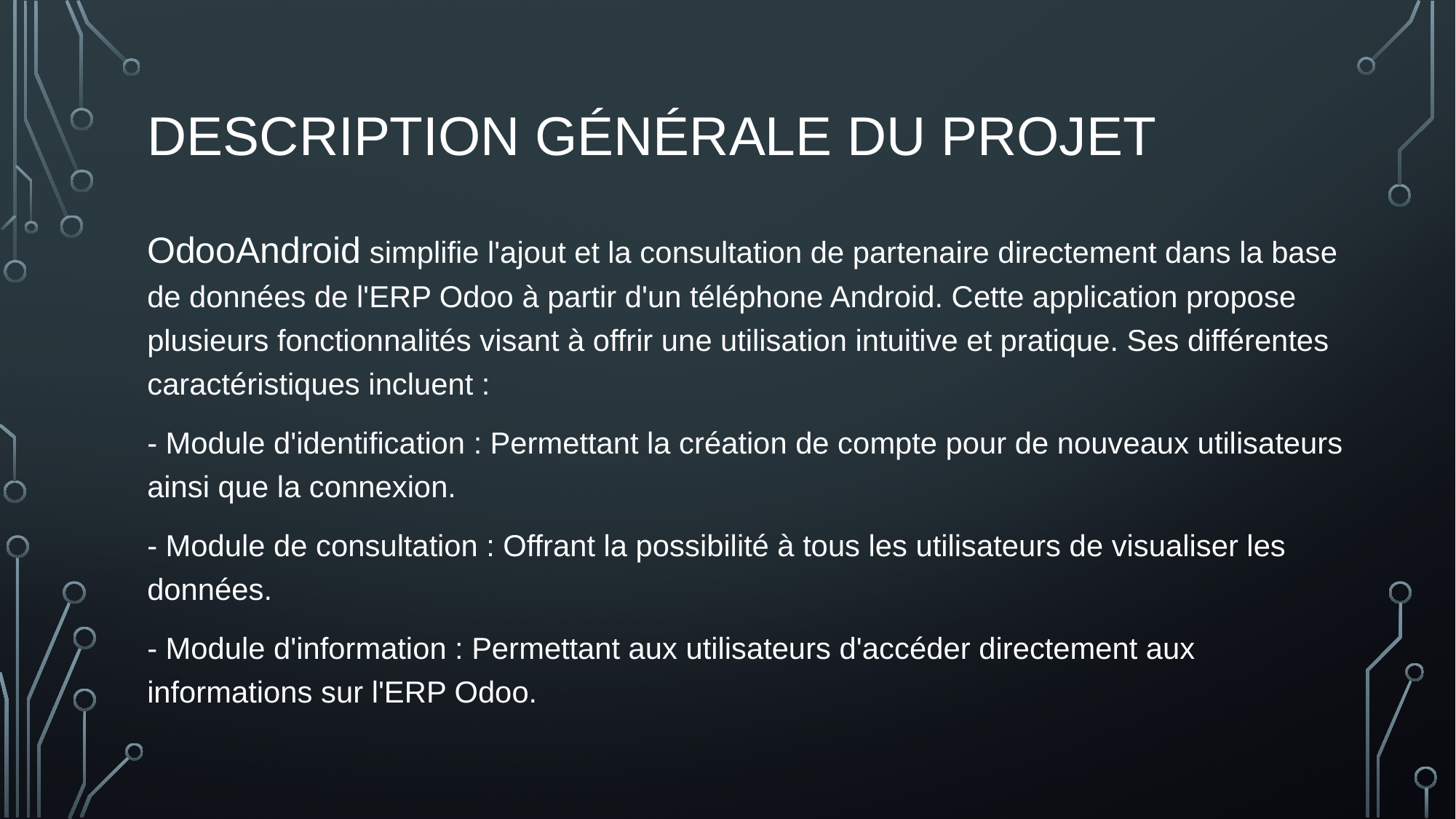

# Description générale du projet
OdooAndroid simplifie l'ajout et la consultation de partenaire directement dans la base de données de l'ERP Odoo à partir d'un téléphone Android. Cette application propose plusieurs fonctionnalités visant à offrir une utilisation intuitive et pratique. Ses différentes caractéristiques incluent :
- Module d'identification : Permettant la création de compte pour de nouveaux utilisateurs ainsi que la connexion.
- Module de consultation : Offrant la possibilité à tous les utilisateurs de visualiser les données.
- Module d'information : Permettant aux utilisateurs d'accéder directement aux informations sur l'ERP Odoo.